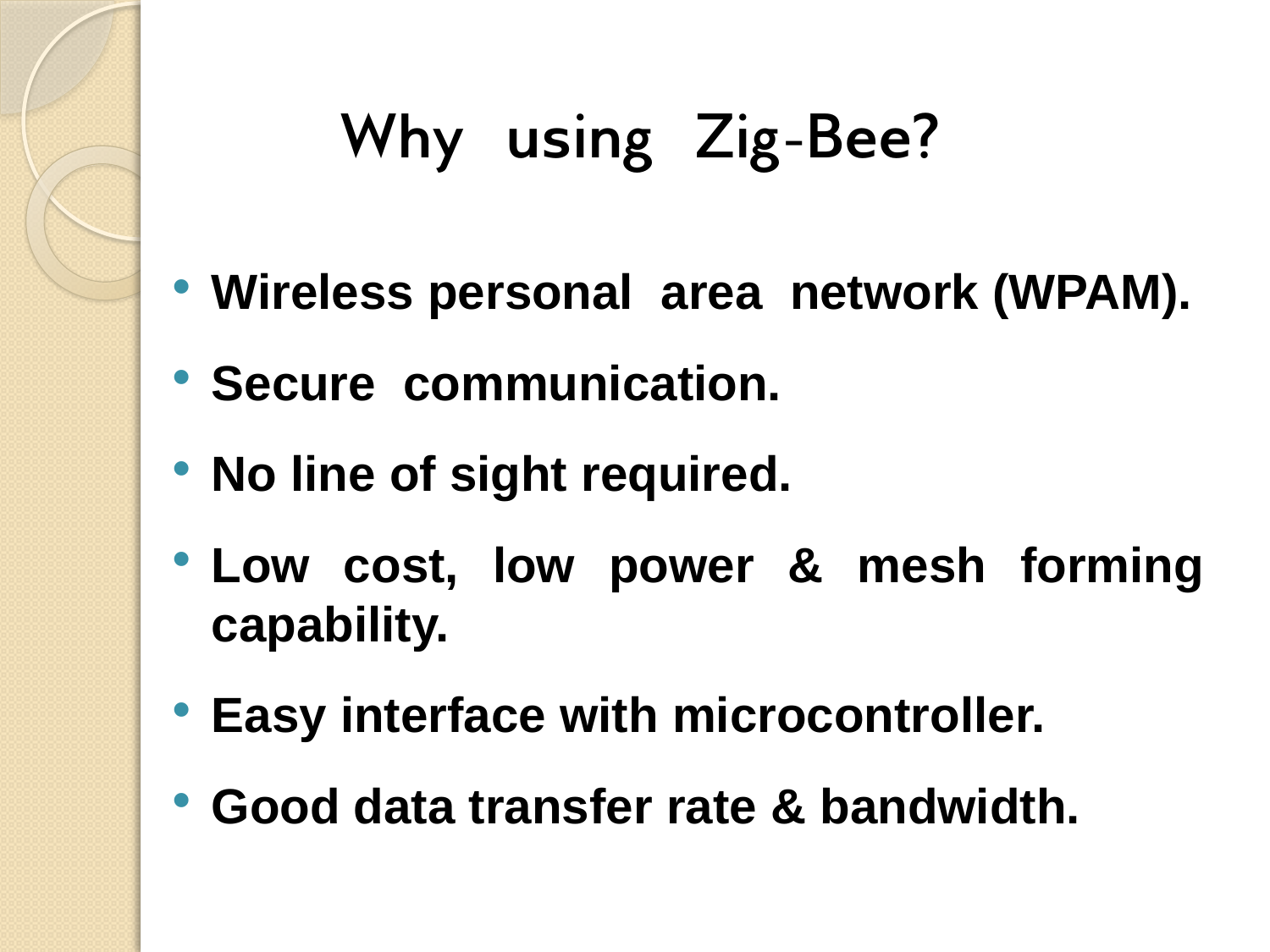

# Why  using  Zig-Bee?
Wireless personal  area  network (WPAM).
Secure  communication.
No line of sight required.
Low cost, low power & mesh forming capability.
Easy interface with microcontroller.
Good data transfer rate & bandwidth.